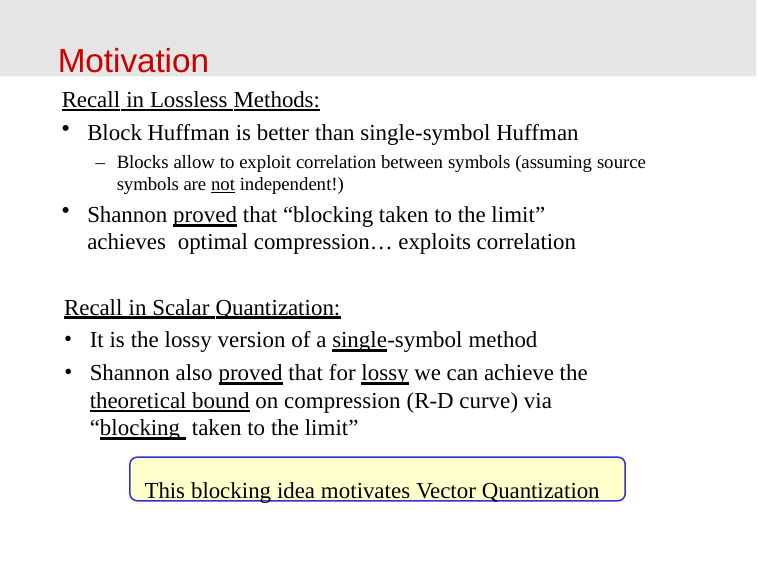

# Motivation
Recall in Lossless Methods:
Block Huffman is better than single-symbol Huffman
–	Blocks allow to exploit correlation between symbols (assuming source  symbols are not independent!)
Shannon proved that “blocking taken to the limit” achieves  optimal compression… exploits correlation

Recall in Scalar Quantization:
It is the lossy version of a single-symbol method
Shannon also proved that for lossy we can achieve the  theoretical bound on compression (R-D curve) via “blocking  taken to the limit”

This blocking idea motivates Vector Quantization